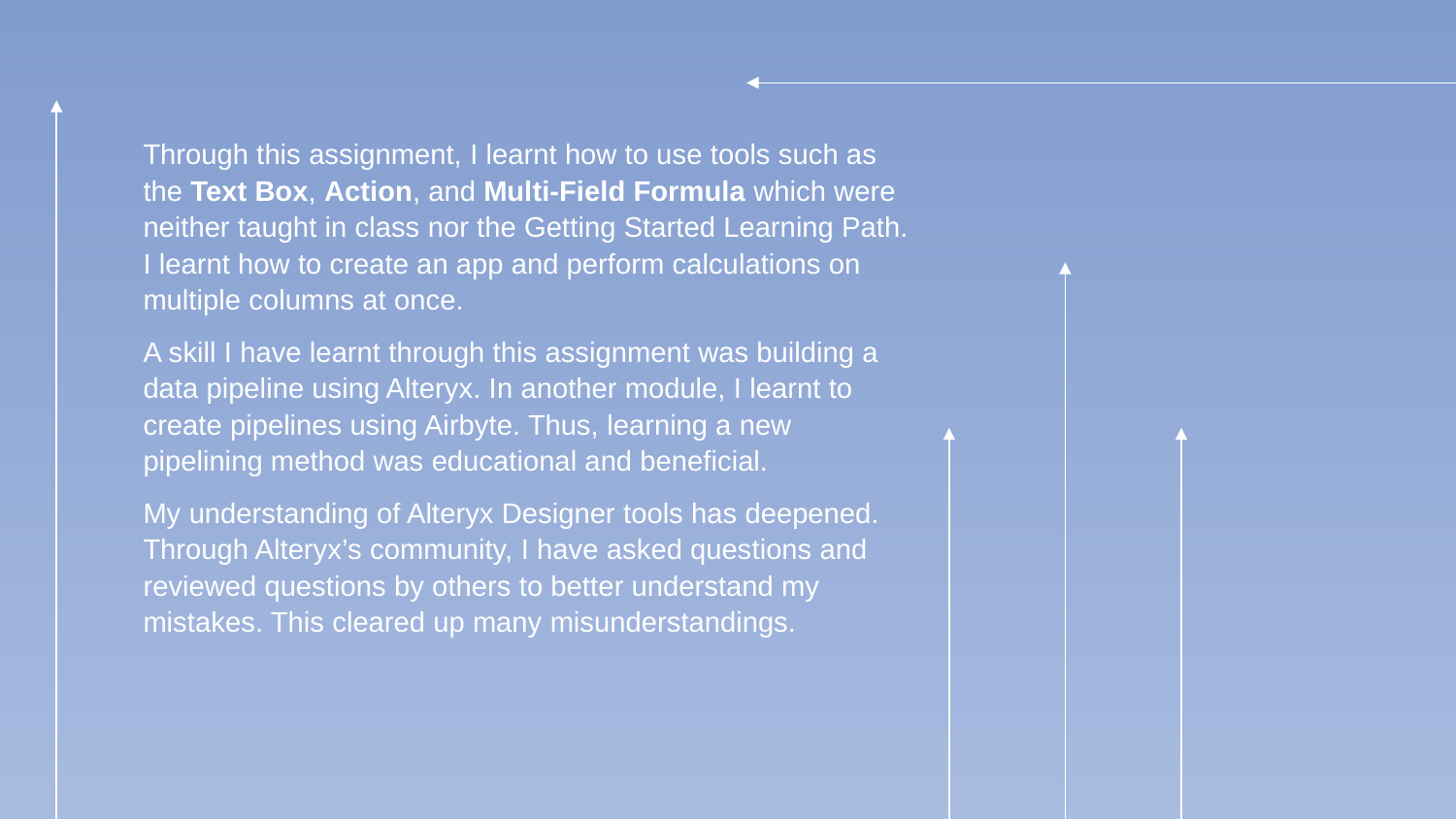

Through this assignment, I learnt how to use tools such as the Text Box, Action, and Multi-Field Formula which were neither taught in class nor the Getting Started Learning Path. I learnt how to create an app and perform calculations on multiple columns at once.
A skill I have learnt through this assignment was building a data pipeline using Alteryx. In another module, I learnt to create pipelines using Airbyte. Thus, learning a new pipelining method was educational and beneficial.
My understanding of Alteryx Designer tools has deepened. Through Alteryx’s community, I have asked questions and reviewed questions by others to better understand my mistakes. This cleared up many misunderstandings.